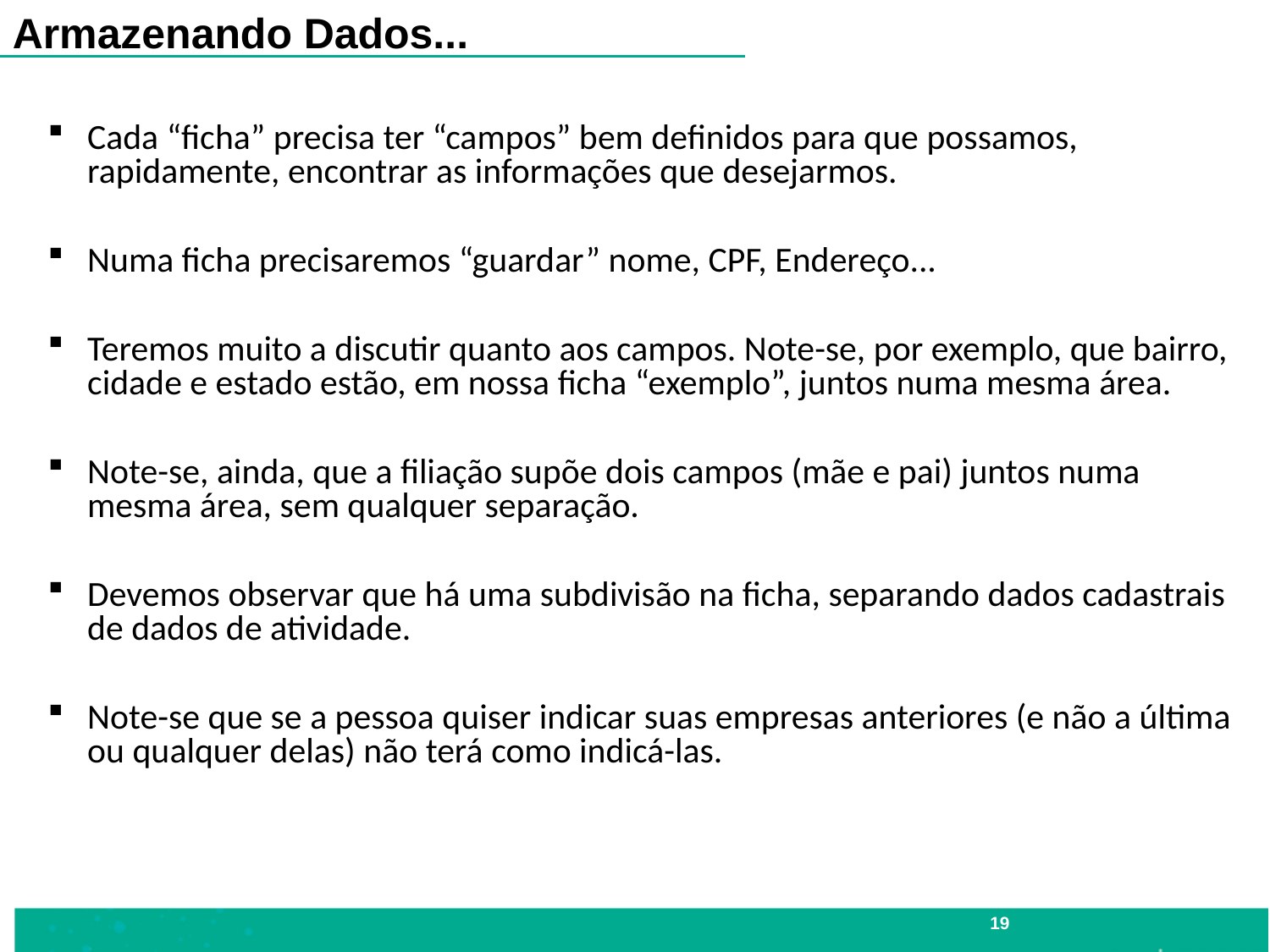

Armazenando Dados...
Cada “ficha” precisa ter “campos” bem definidos para que possamos, rapidamente, encontrar as informações que desejarmos.

Numa ficha precisaremos “guardar” nome, CPF, Endereço...

Teremos muito a discutir quanto aos campos. Note-se, por exemplo, que bairro, cidade e estado estão, em nossa ficha “exemplo”, juntos numa mesma área.

Note-se, ainda, que a filiação supõe dois campos (mãe e pai) juntos numa mesma área, sem qualquer separação.

Devemos observar que há uma subdivisão na ficha, separando dados cadastrais de dados de atividade.

Note-se que se a pessoa quiser indicar suas empresas anteriores (e não a última ou qualquer delas) não terá como indicá-las.